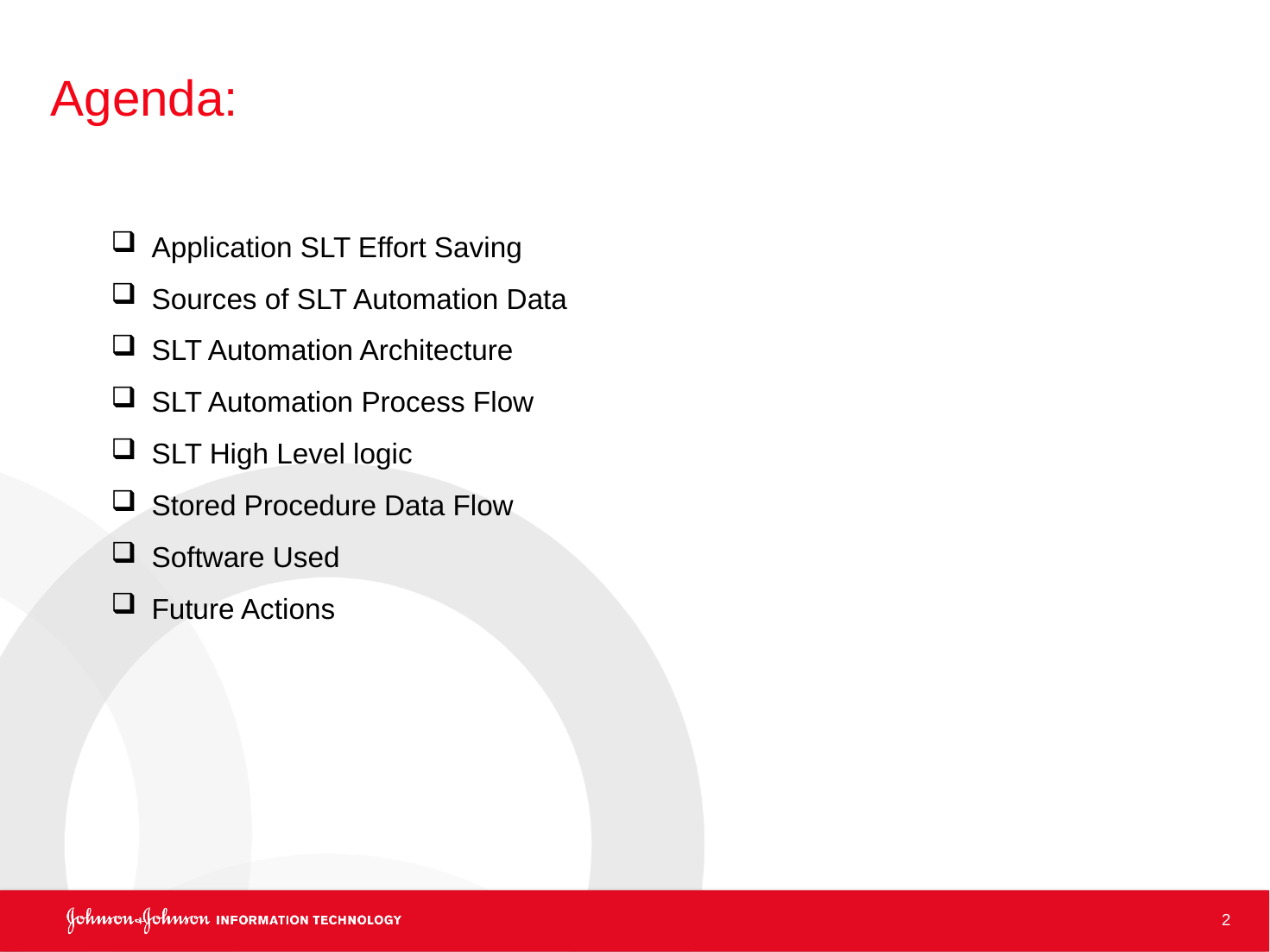

Agenda:

Application SLT Effort Saving
Sources of SLT Automation Data
SLT Automation Architecture
SLT Automation Process Flow
SLT High Level logic
Stored Procedure Data Flow
Software Used
Future Actions